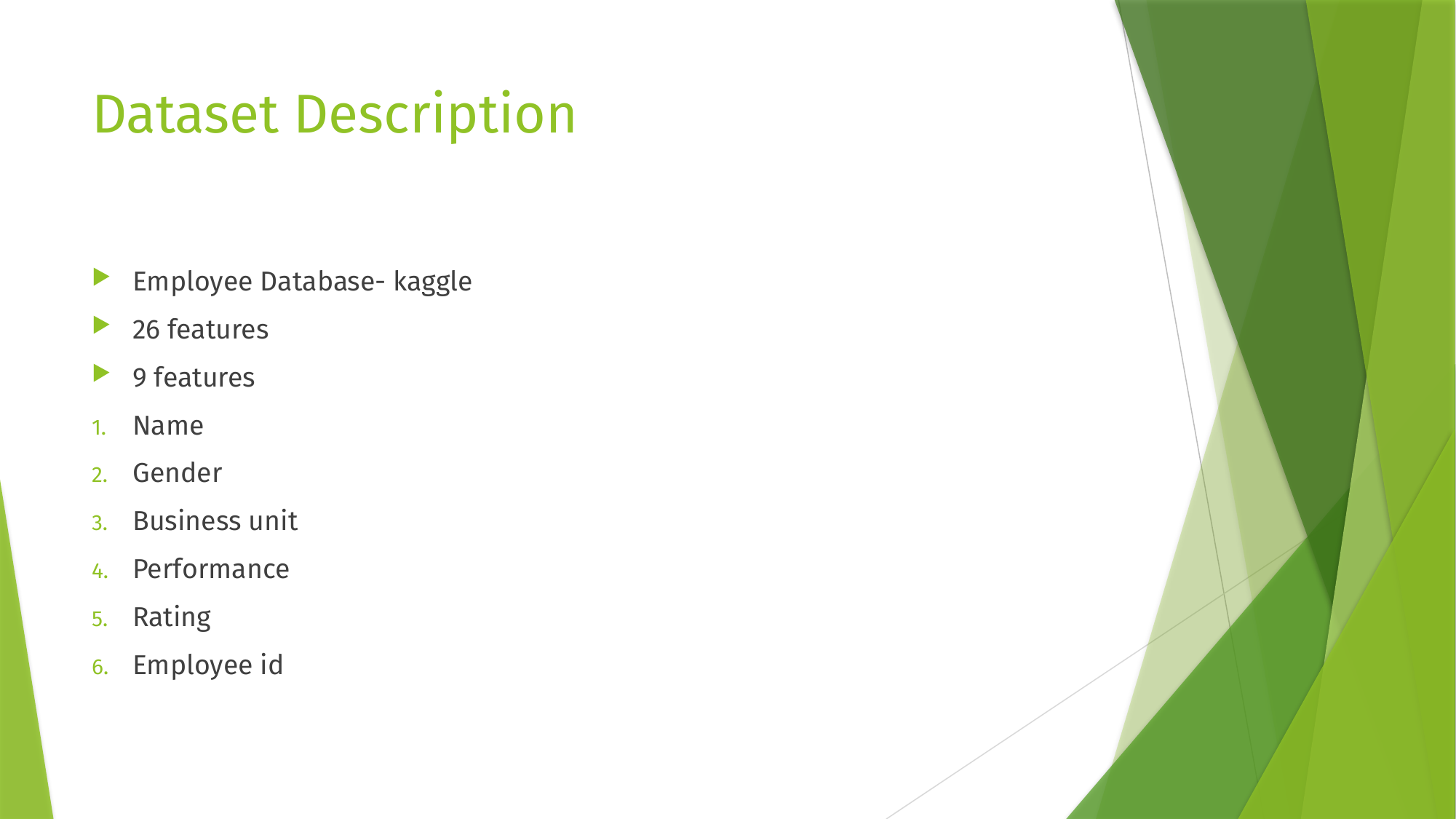

# Dataset Description
Employee Database- kaggle
26 features
9 features
Name
Gender
Business unit
Performance
Rating
Employee id